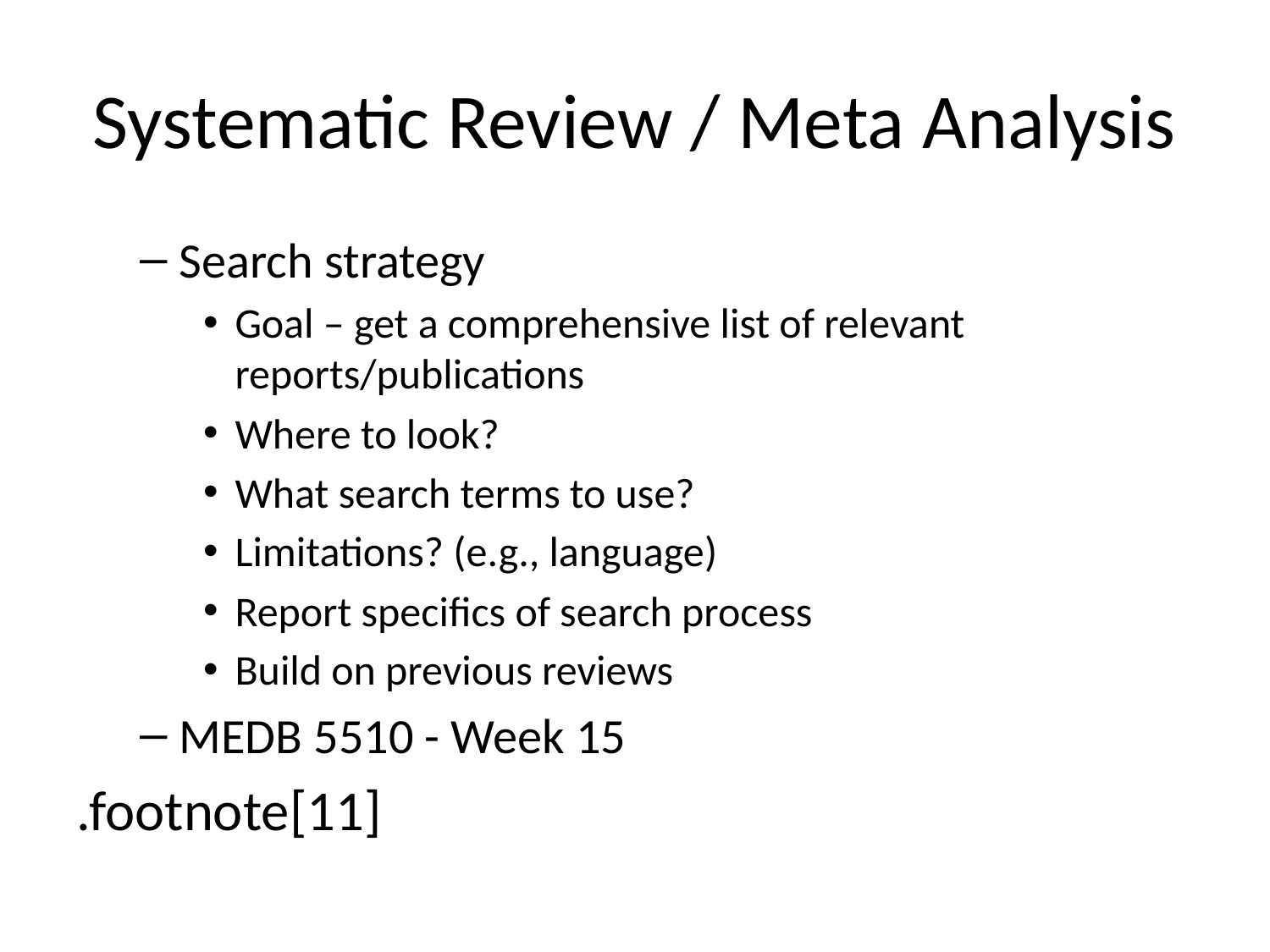

# Systematic Review / Meta Analysis
Search strategy
Goal – get a comprehensive list of relevant reports/publications
Where to look?
What search terms to use?
Limitations? (e.g., language)
Report specifics of search process
Build on previous reviews
MEDB 5510 - Week 15
.footnote[11]